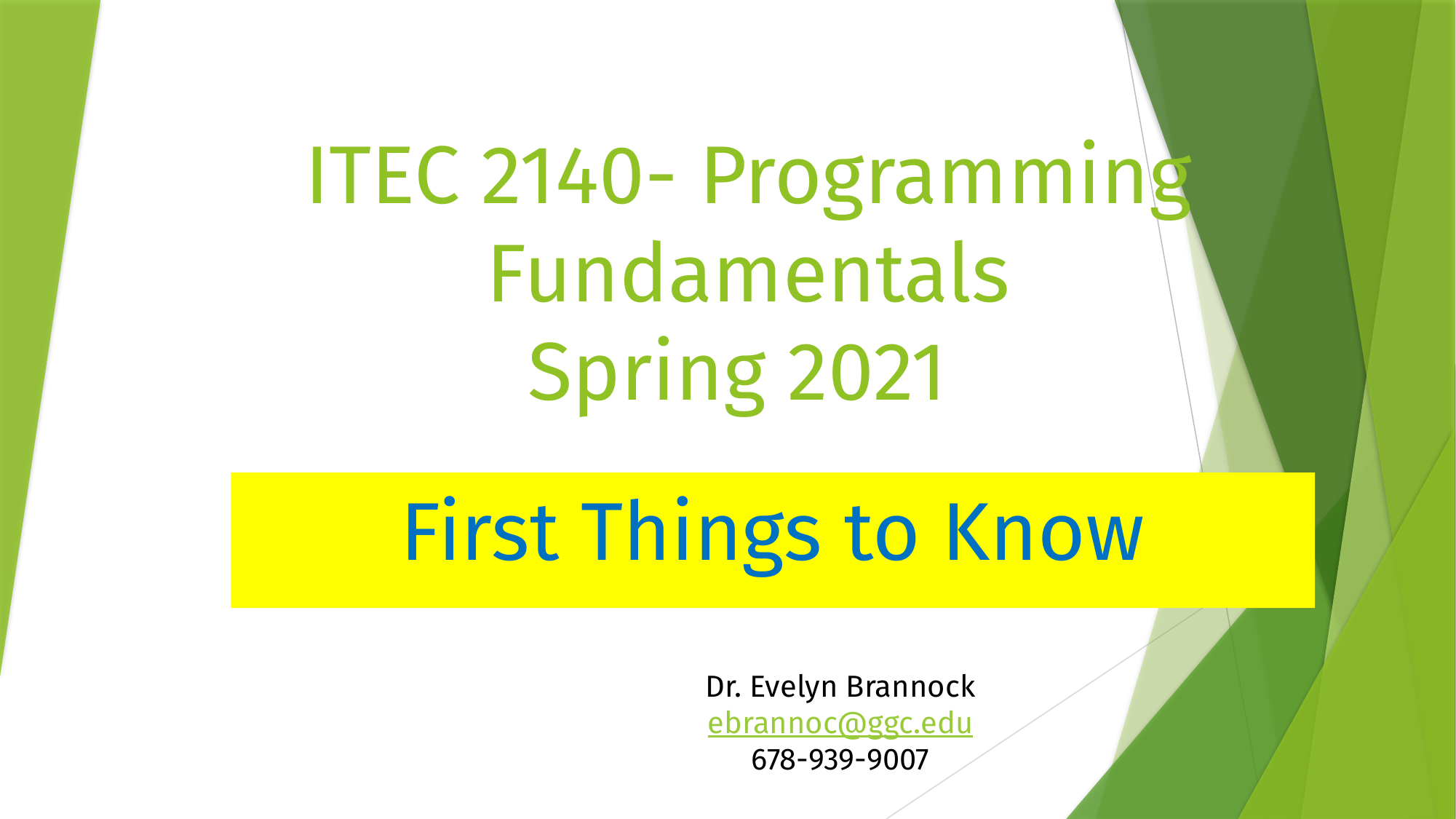

# ITEC 2140- Programming Fundamentals Spring 2021
First Things to Know
Dr. Evelyn Brannock
ebrannoc@ggc.edu
678-939-9007